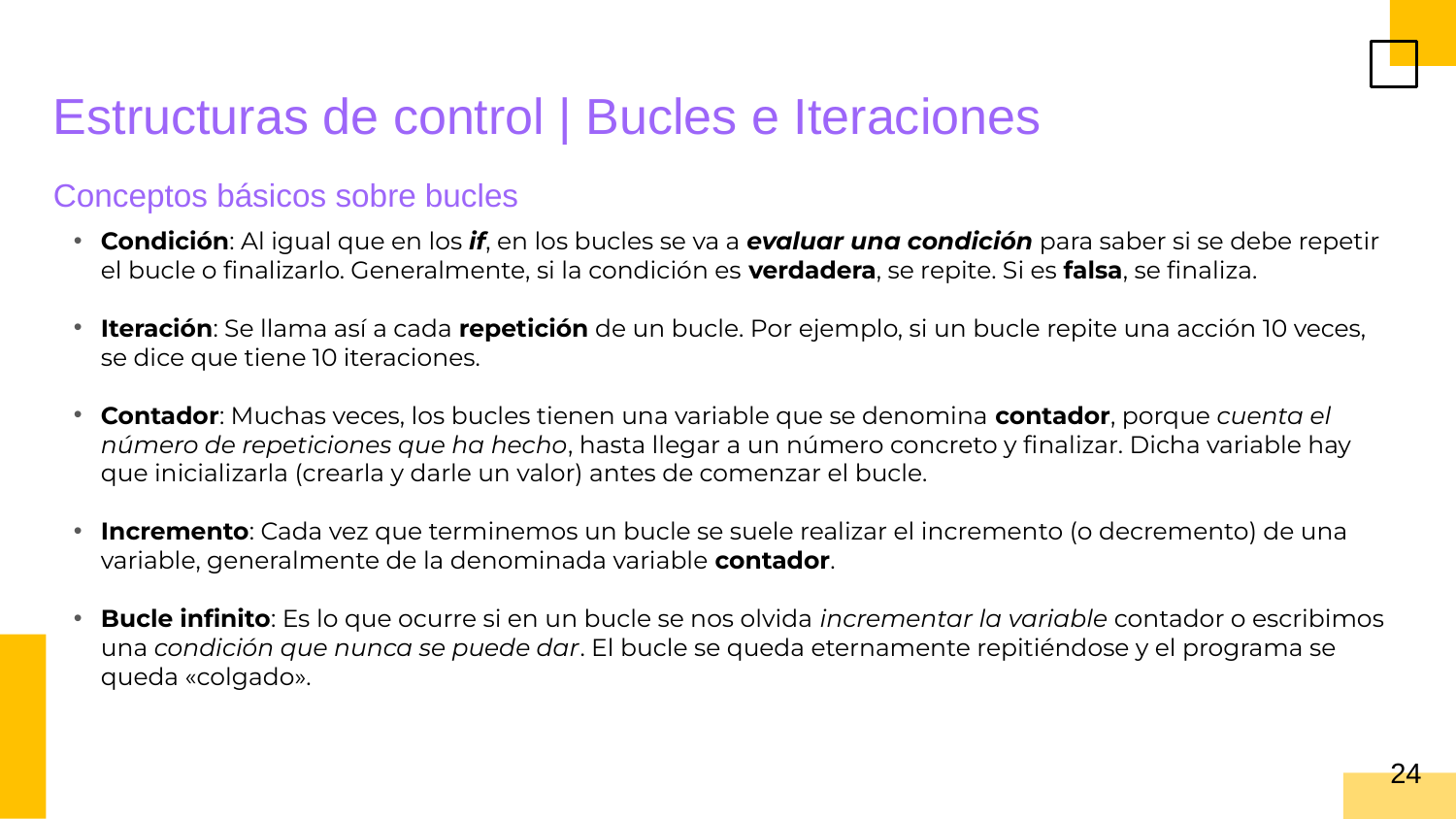

Estructuras de control | Bucles e Iteraciones
Conceptos básicos sobre bucles
Condición: Al igual que en los if, en los bucles se va a evaluar una condición para saber si se debe repetir el bucle o finalizarlo. Generalmente, si la condición es verdadera, se repite. Si es falsa, se finaliza.

Iteración: Se llama así a cada repetición de un bucle. Por ejemplo, si un bucle repite una acción 10 veces, se dice que tiene 10 iteraciones.

Contador: Muchas veces, los bucles tienen una variable que se denomina contador, porque cuenta el número de repeticiones que ha hecho, hasta llegar a un número concreto y finalizar. Dicha variable hay que inicializarla (crearla y darle un valor) antes de comenzar el bucle.

Incremento: Cada vez que terminemos un bucle se suele realizar el incremento (o decremento) de una variable, generalmente de la denominada variable contador.

Bucle infinito: Es lo que ocurre si en un bucle se nos olvida incrementar la variable contador o escribimos una condición que nunca se puede dar. El bucle se queda eternamente repitiéndose y el programa se queda «colgado».
24